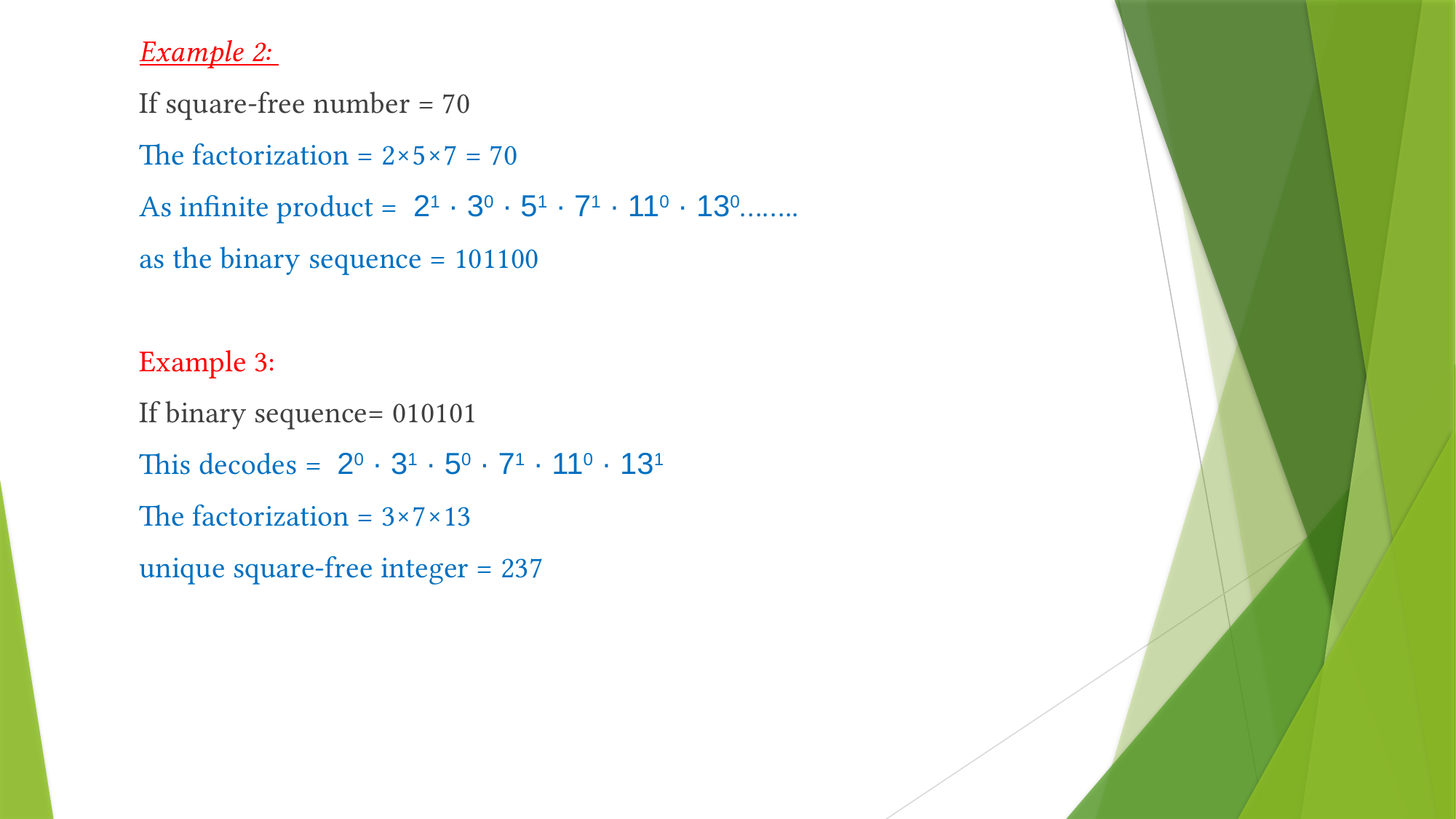

Example 2:
If square-free number = 70
The factorization = 2×5×7 = 70
As infinite product =  21 · 30 · 51 · 71 · 110 · 130……..
as the binary sequence = 101100

Example 3:
If binary sequence= 010101
This decodes =  20 · 31 · 50 · 71 · 110 · 131
The factorization = 3×7×13
unique square-free integer = 237